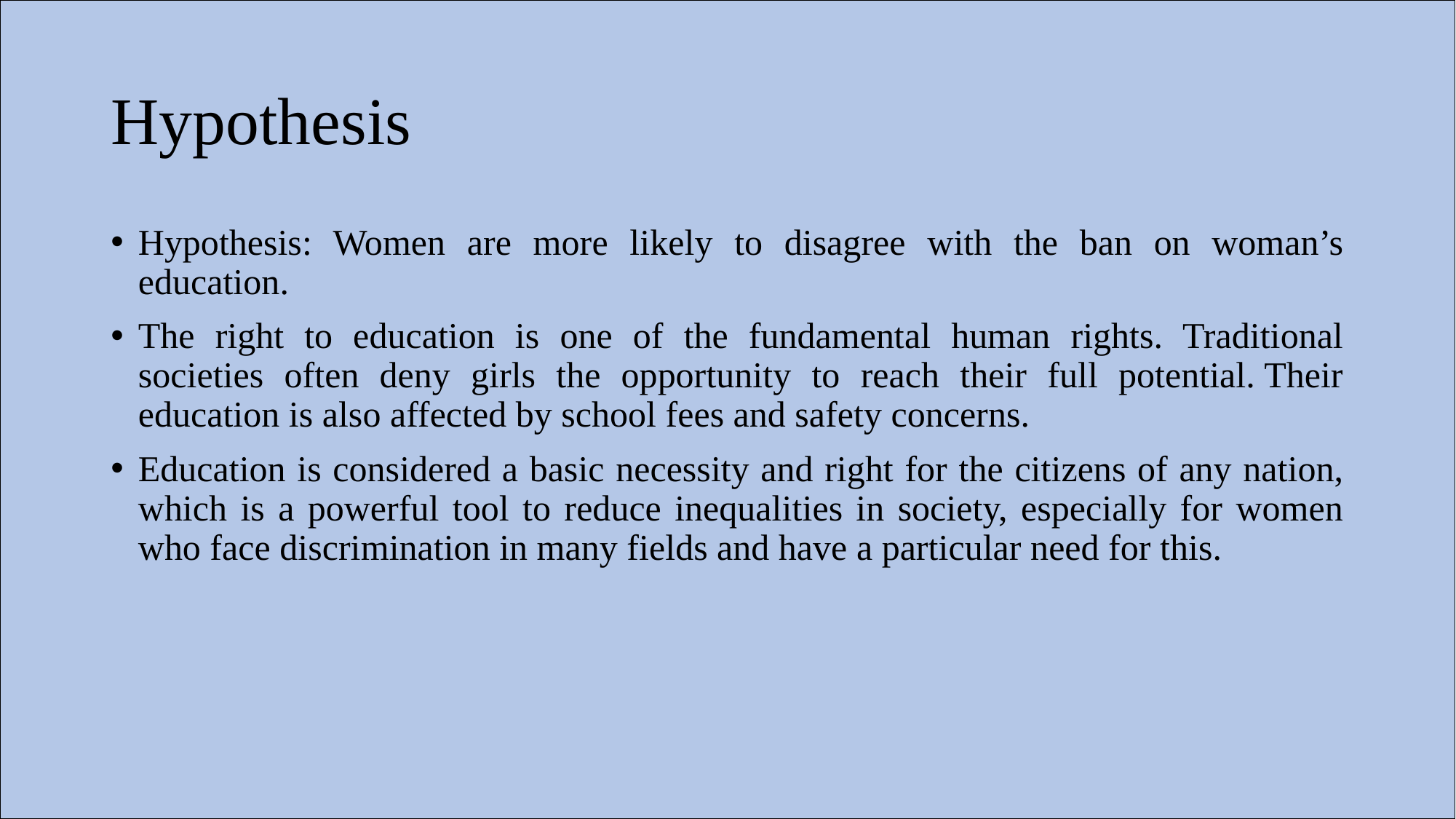

# Hypothesis
Hypothesis: Women are more likely to disagree with the ban on woman’s education.
The right to education is one of the fundamental human rights. Traditional societies often deny girls the opportunity to reach their full potential. Their education is also affected by school fees and safety concerns.
Education is considered a basic necessity and right for the citizens of any nation, which is a powerful tool to reduce inequalities in society, especially for women who face discrimination in many fields and have a particular need for this.